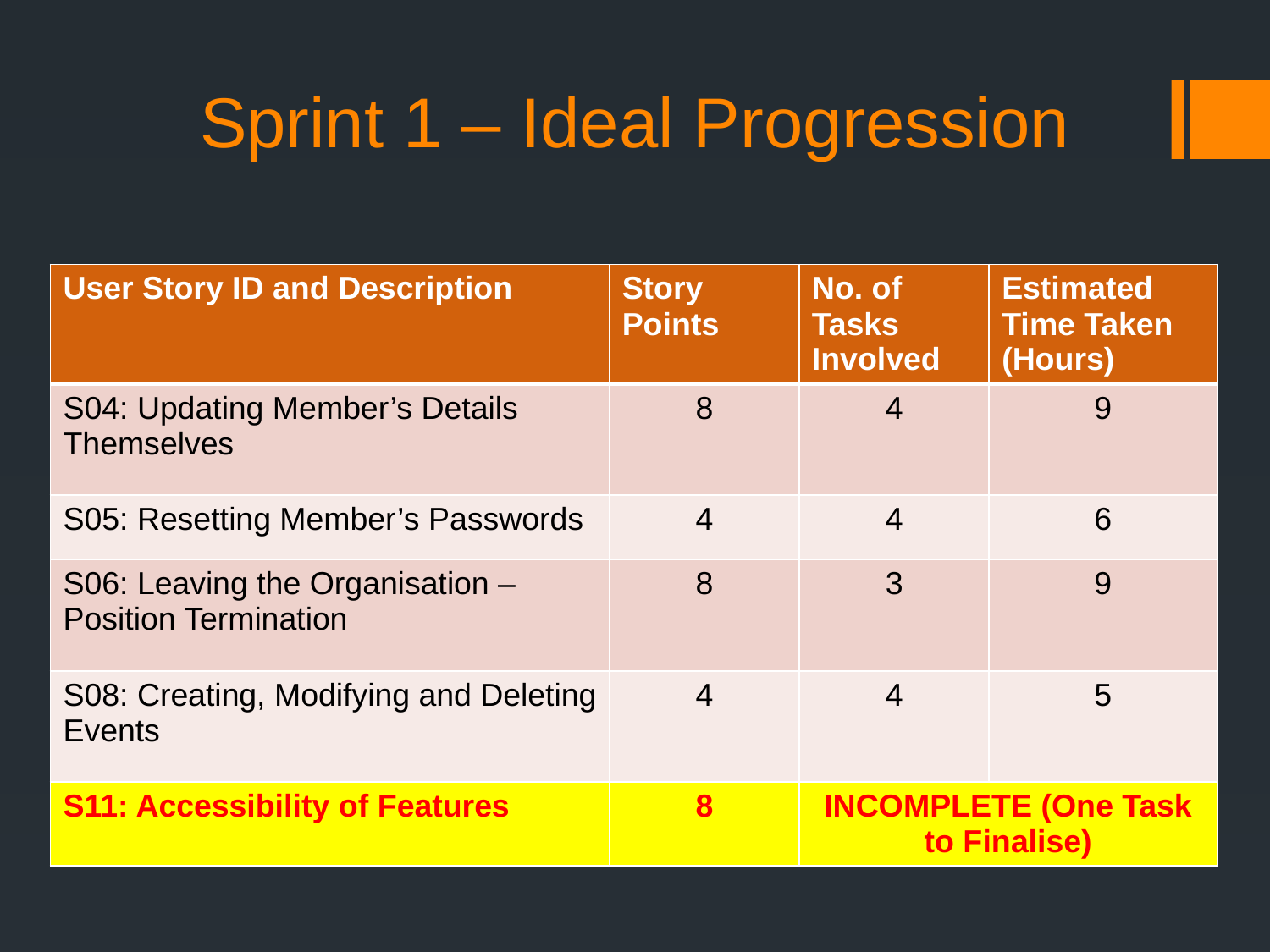

# Sprint 1 – Ideal Progression
| User Story ID and Description | Story Points | No. of Tasks Involved | Estimated Time Taken (Hours) |
| --- | --- | --- | --- |
| S04: Updating Member’s Details Themselves | 8 | 4 | 9 |
| S05: Resetting Member’s Passwords | 4 | 4 | 6 |
| S06: Leaving the Organisation – Position Termination | 8 | 3 | 9 |
| S08: Creating, Modifying and Deleting Events | 4 | 4 | 5 |
| S11: Accessibility of Features | 8 | INCOMPLETE (One Task to Finalise) |  |